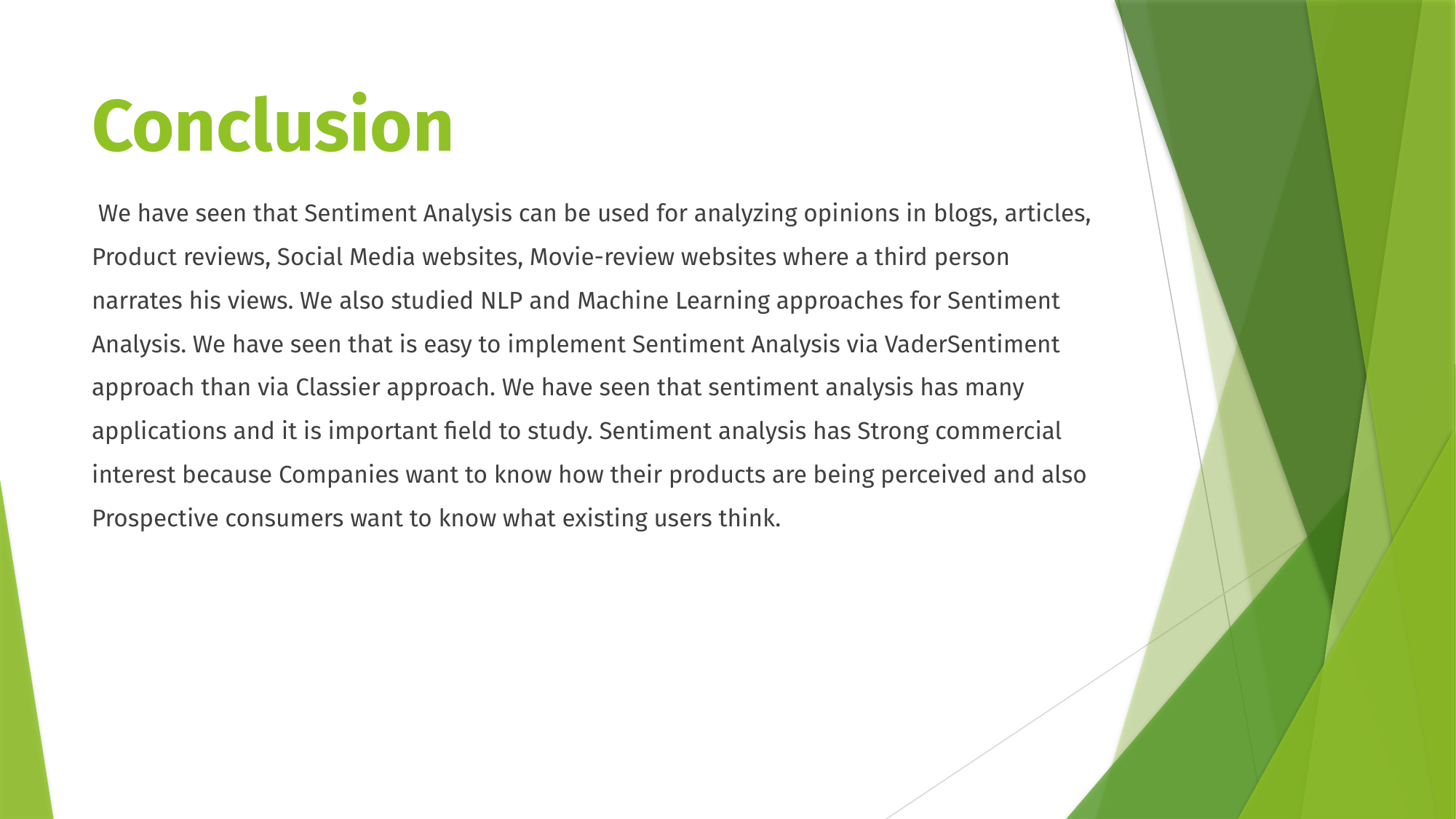

# Conclusion
﻿ We have seen that Sentiment Analysis can be used for analyzing opinions in blogs, articles, Product reviews, Social Media websites, Movie-review websites where a third person narrates his views. We also studied NLP and Machine Learning approaches for Sentiment Analysis. We have seen that is easy to implement Sentiment Analysis via VaderSentiment approach than via Classier approach. We have seen that sentiment analysis has many applications and it is important field to study. Sentiment analysis has Strong commercial interest because Companies want to know how their products are being perceived and also Prospective consumers want to know what existing users think.